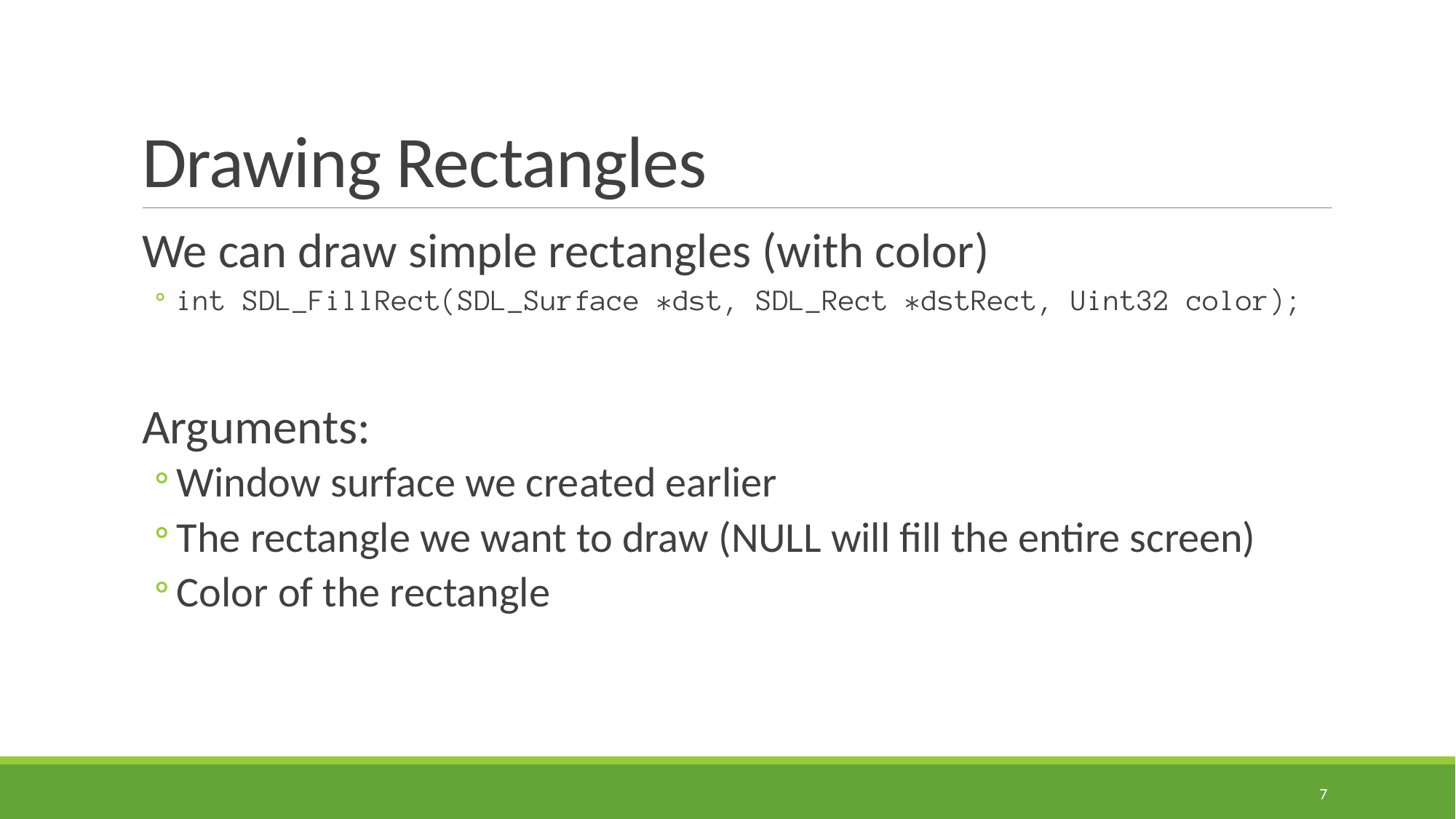

# Drawing Rectangles
We can draw simple rectangles (with color)
int SDL_FillRect(SDL_Surface *dst, SDL_Rect *dstRect, Uint32 color);

Arguments:
Window surface we created earlier
The rectangle we want to draw (NULL will fill the entire screen)
Color of the rectangle

7